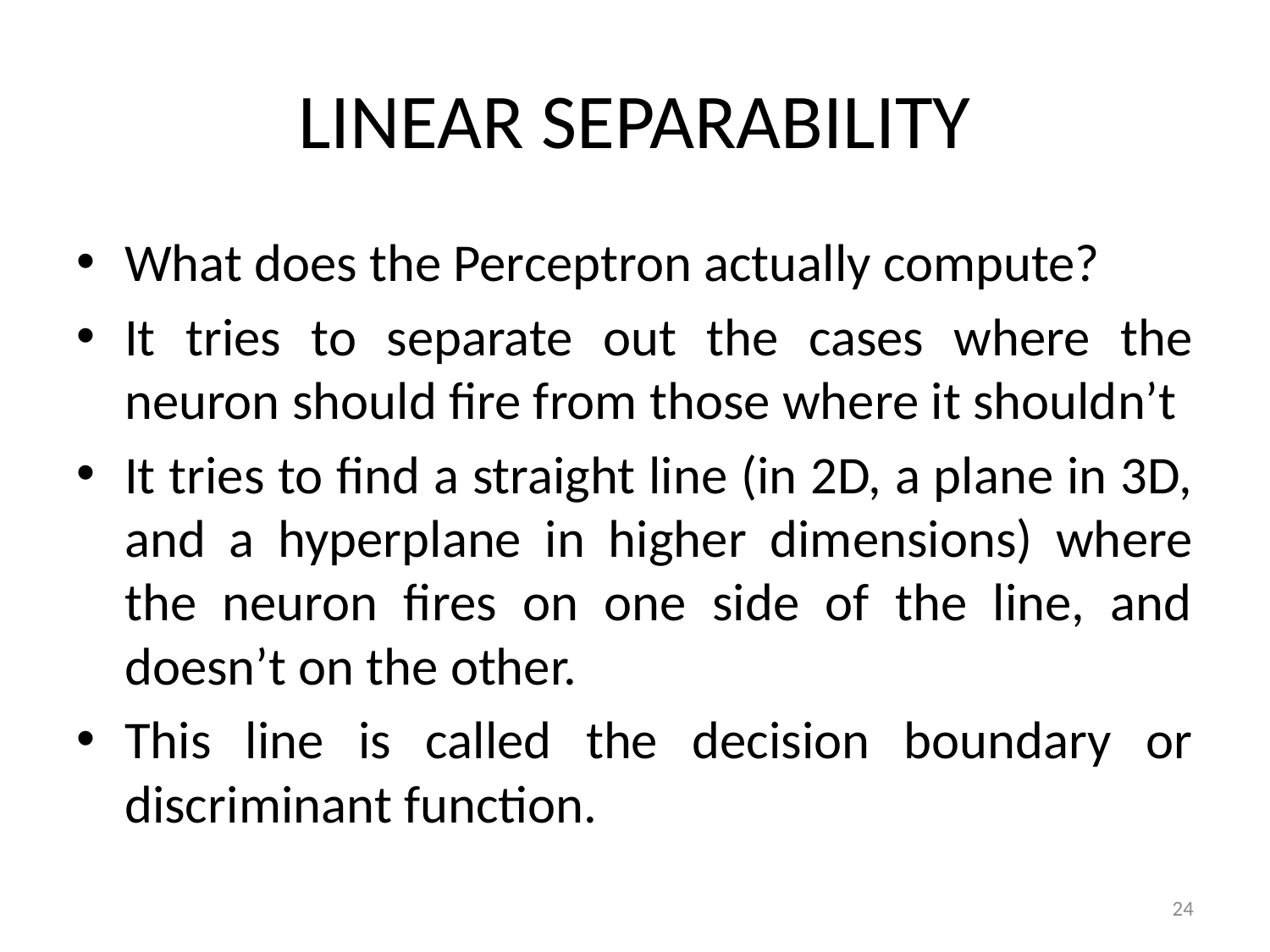

# LINEAR SEPARABILITY
What does the Perceptron actually compute?
It tries to separate out the cases where the neuron should fire from those where it shouldn’t
It tries to find a straight line (in 2D, a plane in 3D, and a hyperplane in higher dimensions) where the neuron fires on one side of the line, and doesn’t on the other.
This line is called the decision boundary or discriminant function.
24